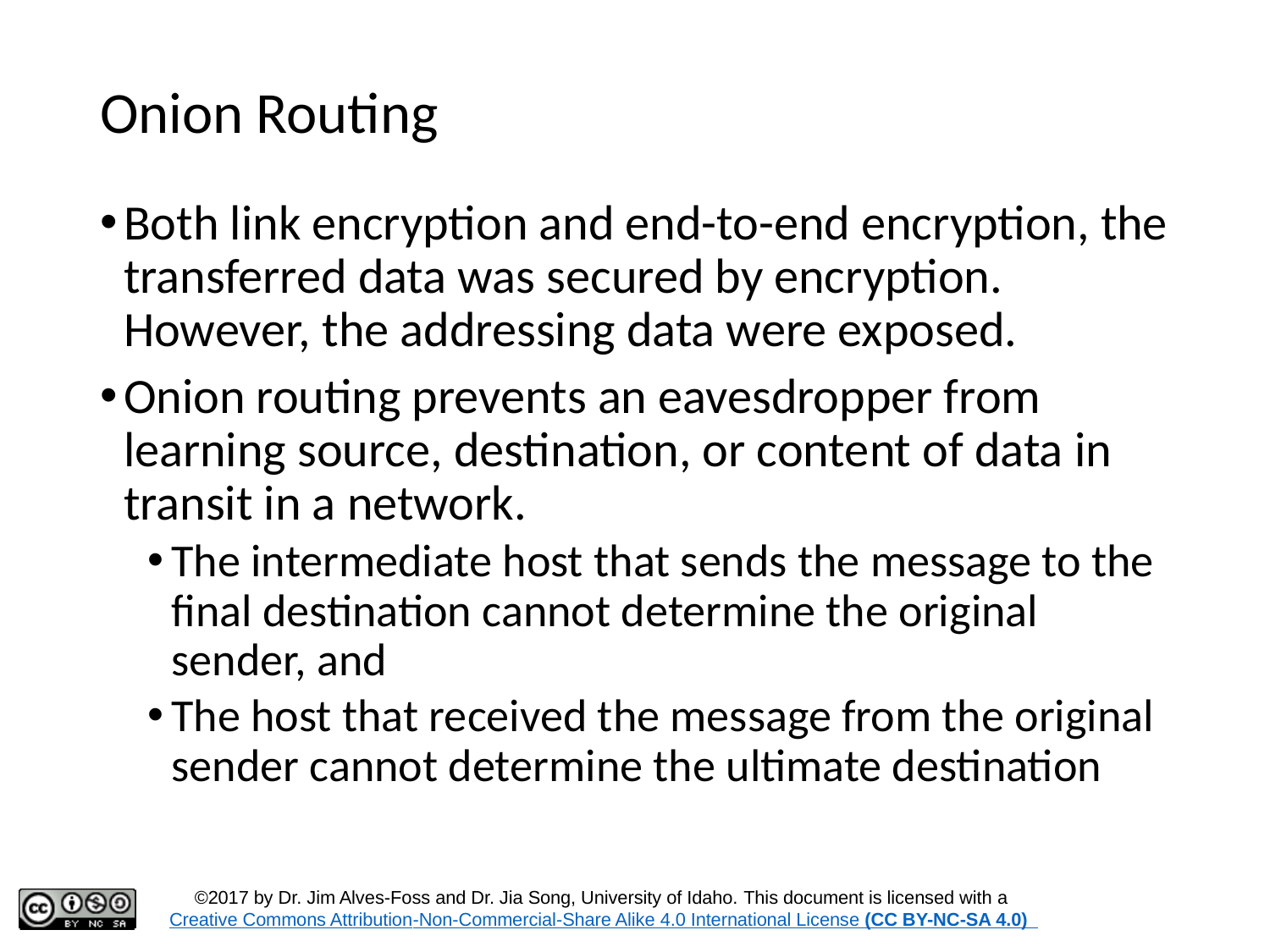

# Onion Routing
Both link encryption and end-to-end encryption, the transferred data was secured by encryption. However, the addressing data were exposed.
Onion routing prevents an eavesdropper from learning source, destination, or content of data in transit in a network.
The intermediate host that sends the message to the final destination cannot determine the original sender, and
The host that received the message from the original sender cannot determine the ultimate destination